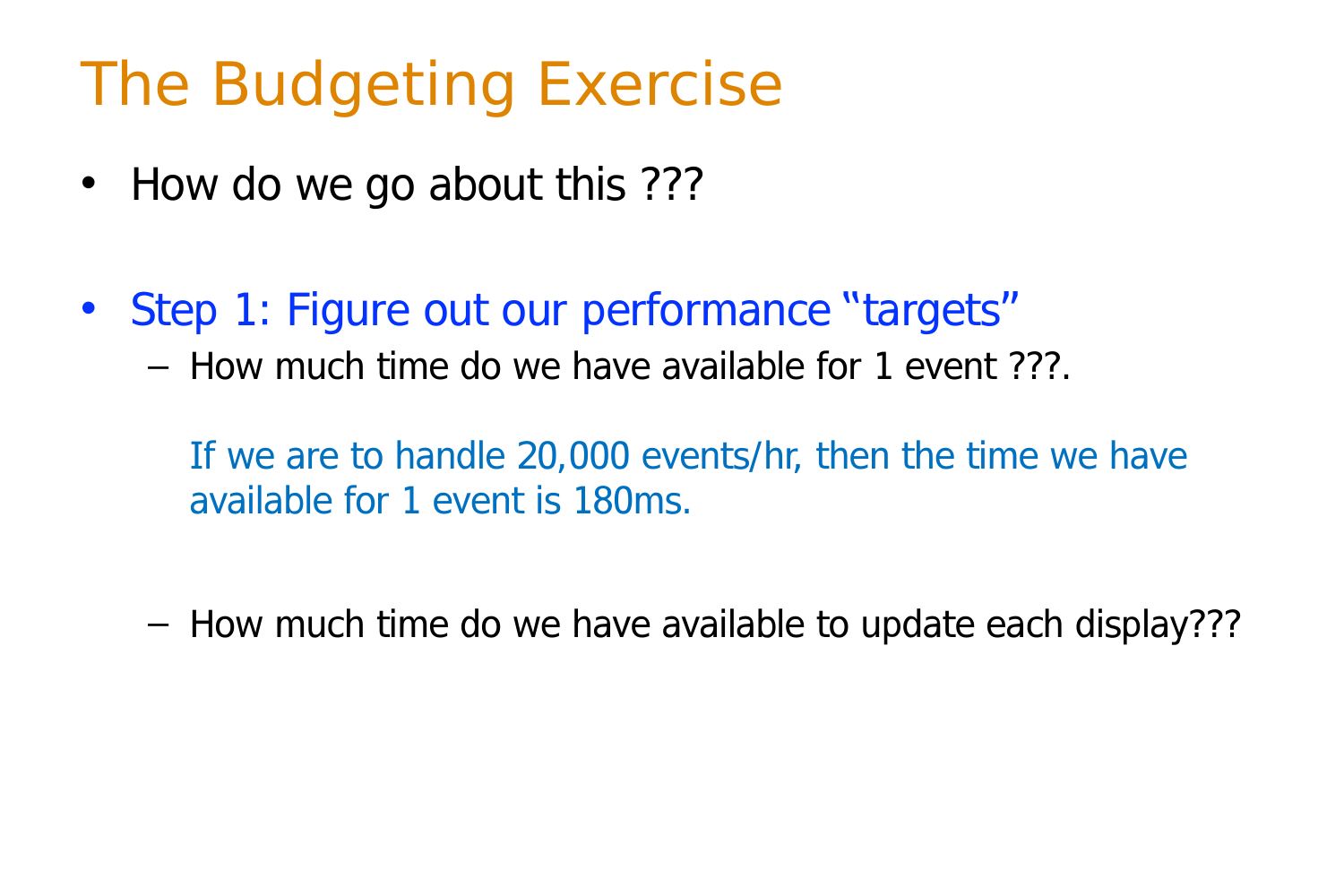

# The Budgeting Exercise
How do we go about this ???

Step 1: Figure out our performance “targets”
How much time do we have available for 1 event ???.
If we are to handle 20,000 events/hr, then the time we have available for 1 event is 180ms.

How much time do we have available to update each display???